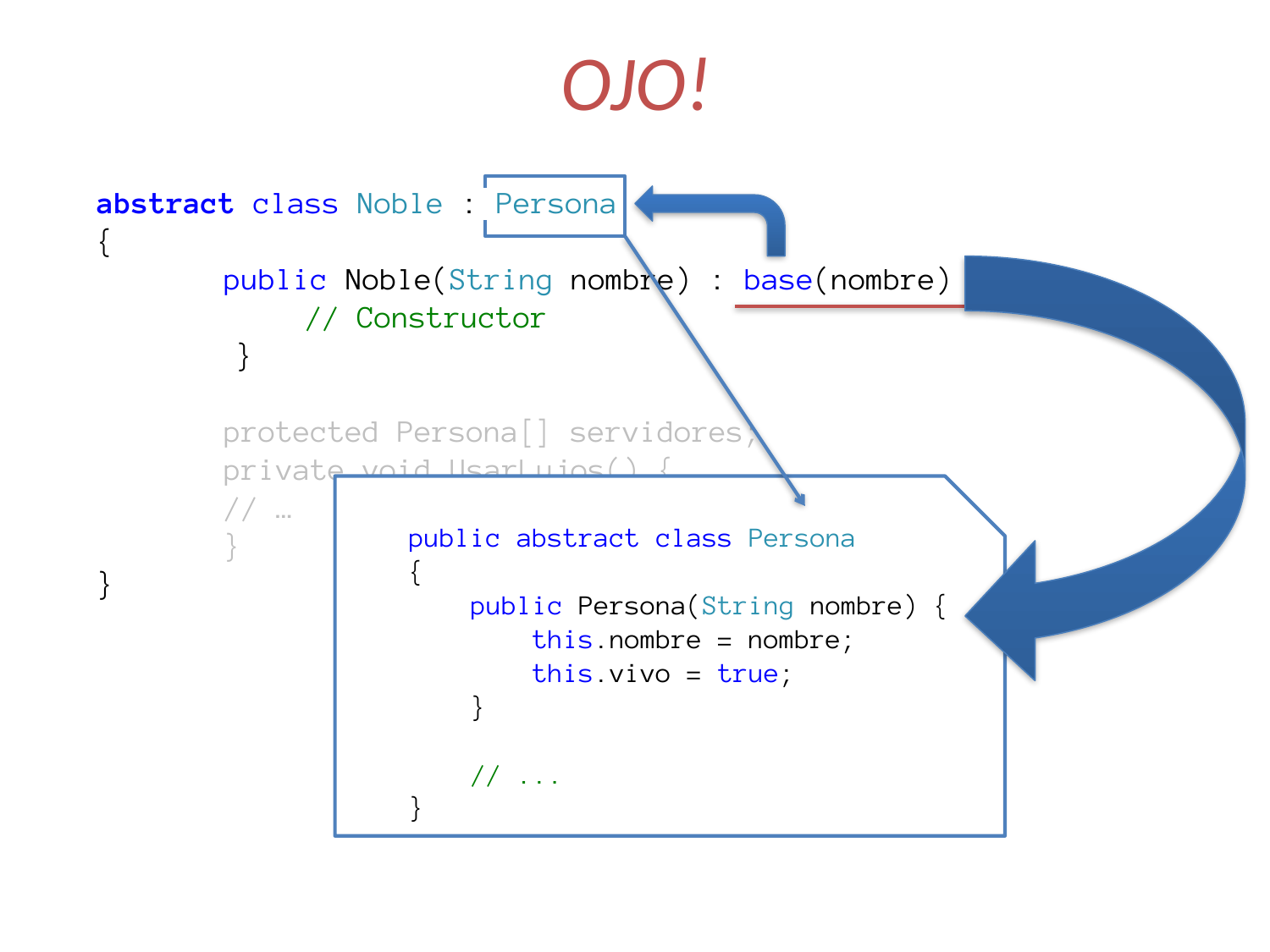

# OJO!
abstract class Noble : Persona
{
	public Noble(String nombre) : base(nombre) {
            // Constructor
        }

	protected Persona[] servidores;
	private void UsarLujos() {
	// …
	}
}

    public abstract class Persona
    {
        public Persona(String nombre) {
            this.nombre = nombre;
            this.vivo = true;
        }

        // ...
    }